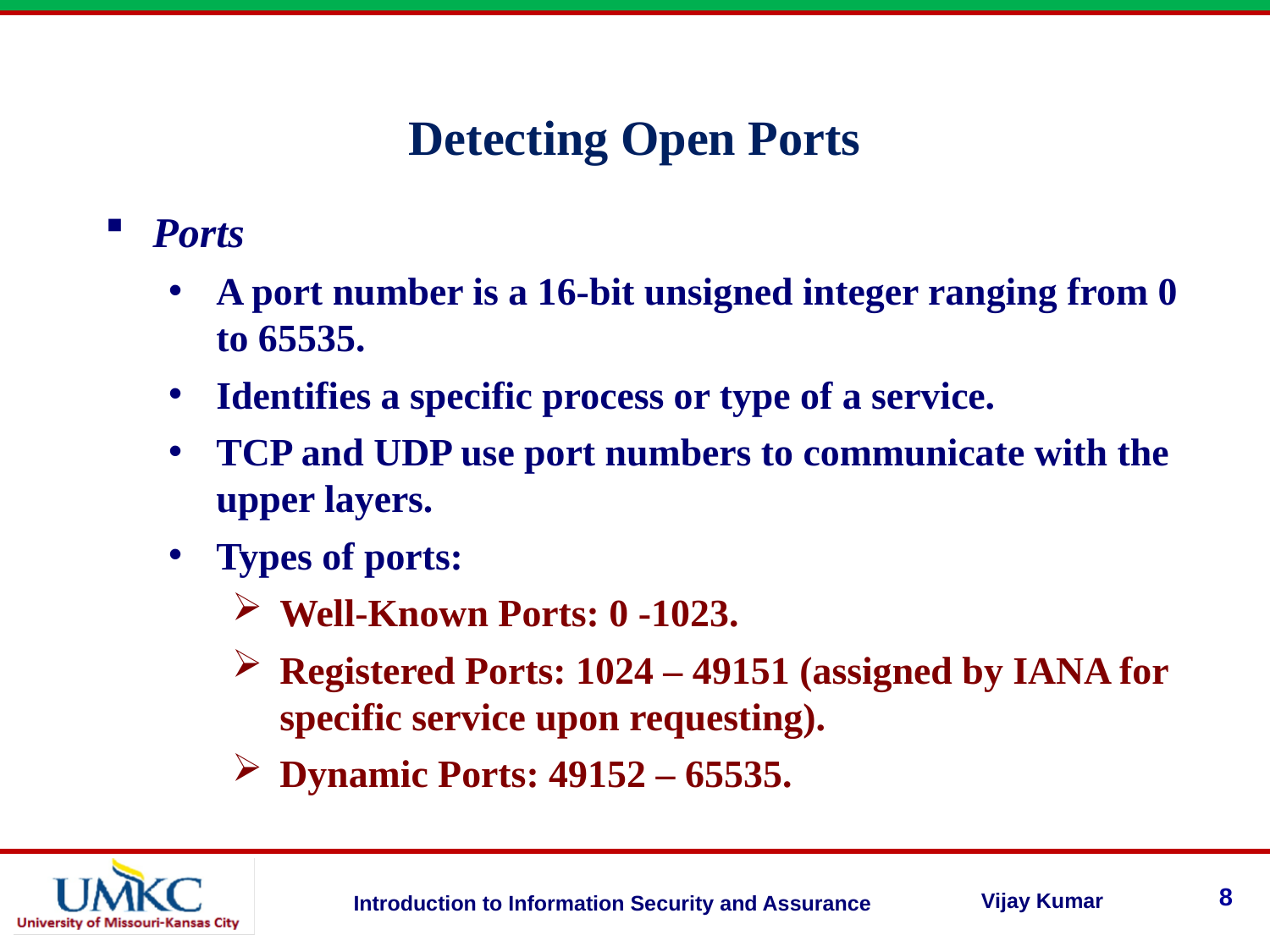

Detecting Open Ports
Ports
A port number is a 16-bit unsigned integer ranging from 0 to 65535.
Identifies a specific process or type of a service.
TCP and UDP use port numbers to communicate with the upper layers.
Types of ports:
Well-Known Ports: 0 -1023.
Registered Ports: 1024 – 49151 (assigned by IANA for specific service upon requesting).
Dynamic Ports: 49152 – 65535.

8